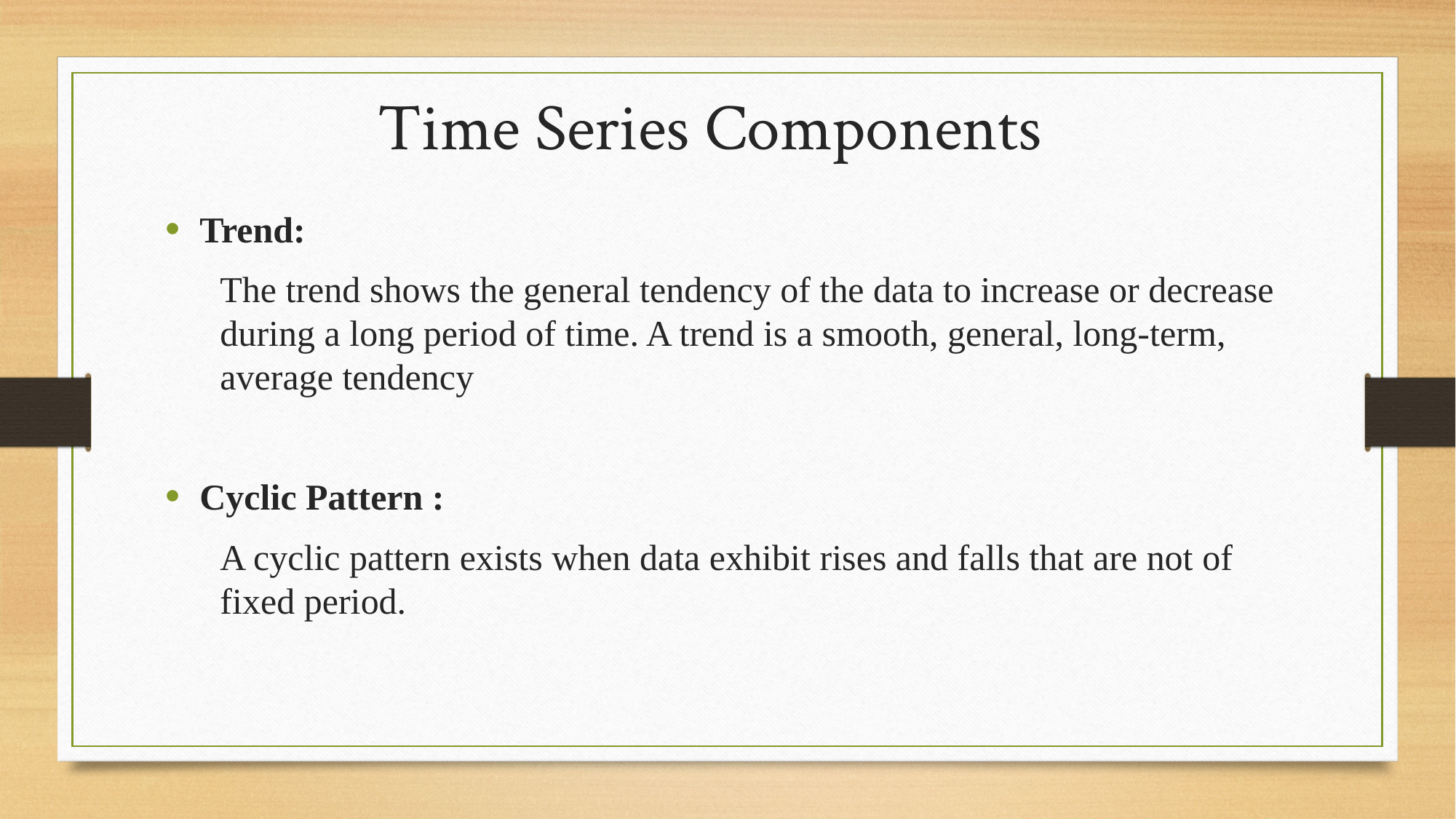

Time Series Components
Trend:
The trend shows the general tendency of the data to increase or decrease during a long period of time. A trend is a smooth, general, long-term, average tendency

Cyclic Pattern :
A cyclic pattern exists when data exhibit rises and falls that are not of fixed period.